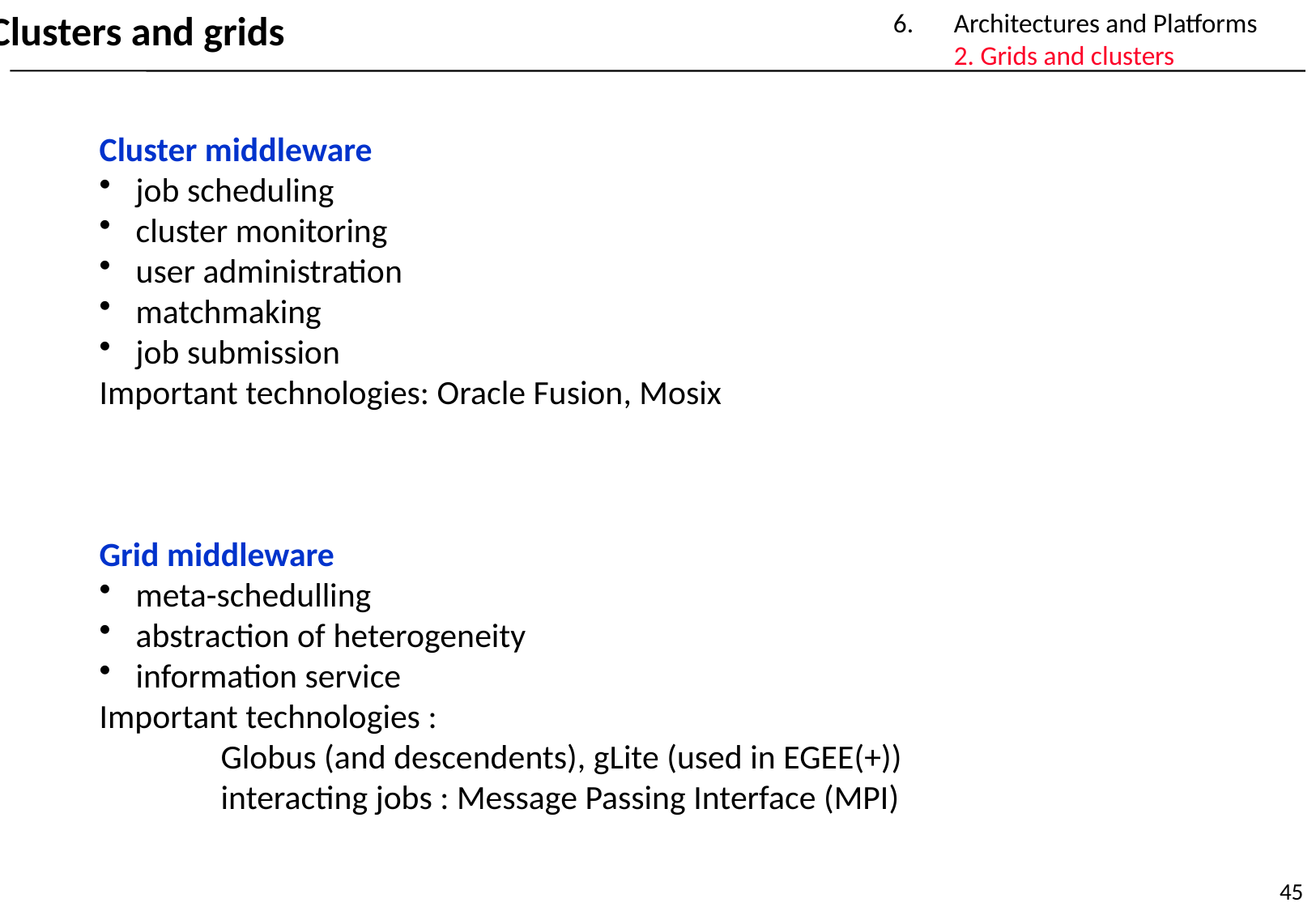

Architectures and Platforms
2. Grids and clusters

Clusters and grids
Cluster middleware
 job scheduling
 cluster monitoring
 user administration
 matchmaking
 job submission
Important technologies: Oracle Fusion, Mosix

Grid middleware
 meta-schedulling
 abstraction of heterogeneity
 information service
Important technologies :
	Globus (and descendents), gLite (used in EGEE(+))
	interacting jobs : Message Passing Interface (MPI)
45